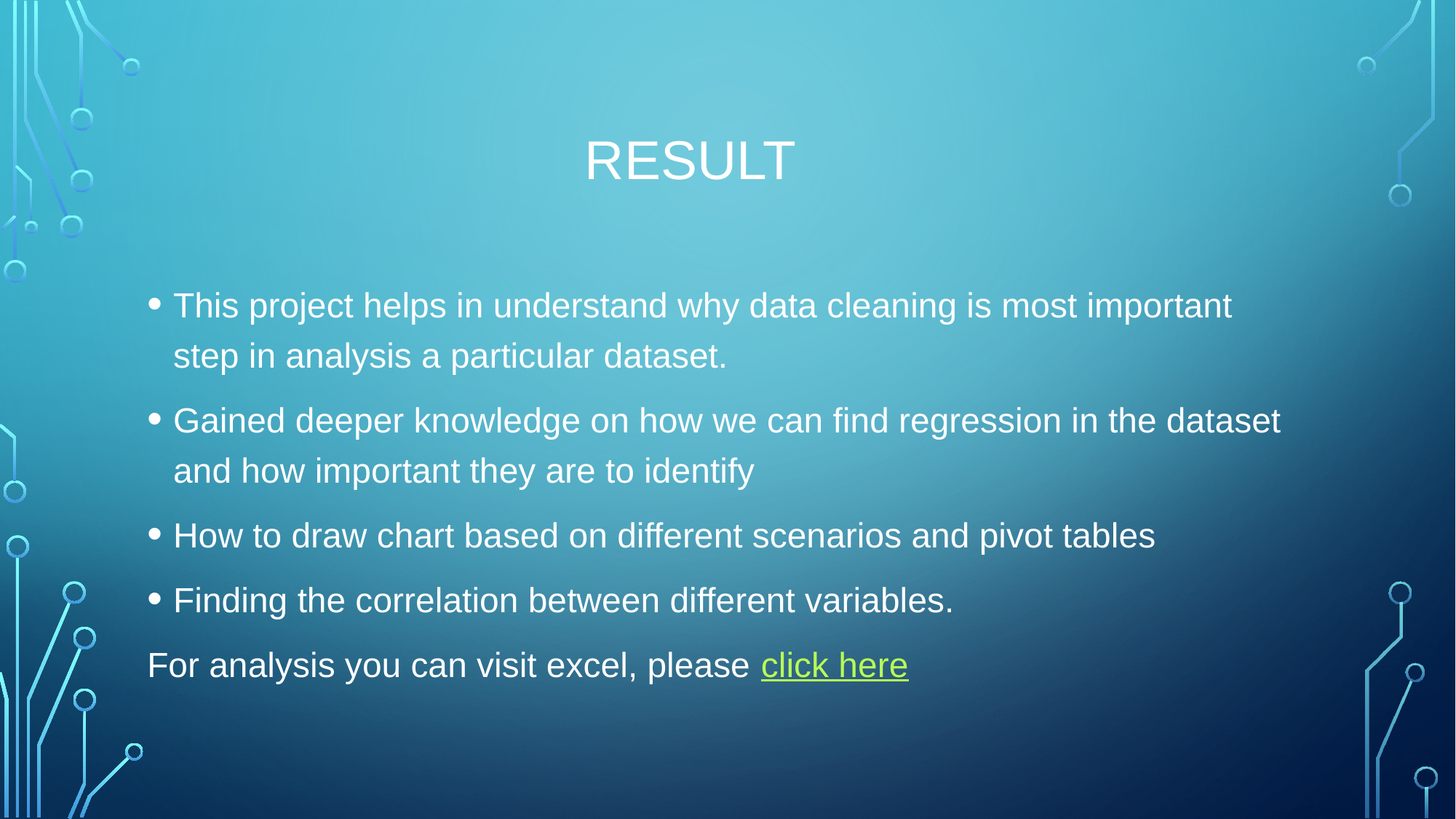

# RESULT
This project helps in understand why data cleaning is most important step in analysis a particular dataset.
Gained deeper knowledge on how we can find regression in the dataset and how important they are to identify
How to draw chart based on different scenarios and pivot tables
Finding the correlation between different variables.
For analysis you can visit excel, please click here